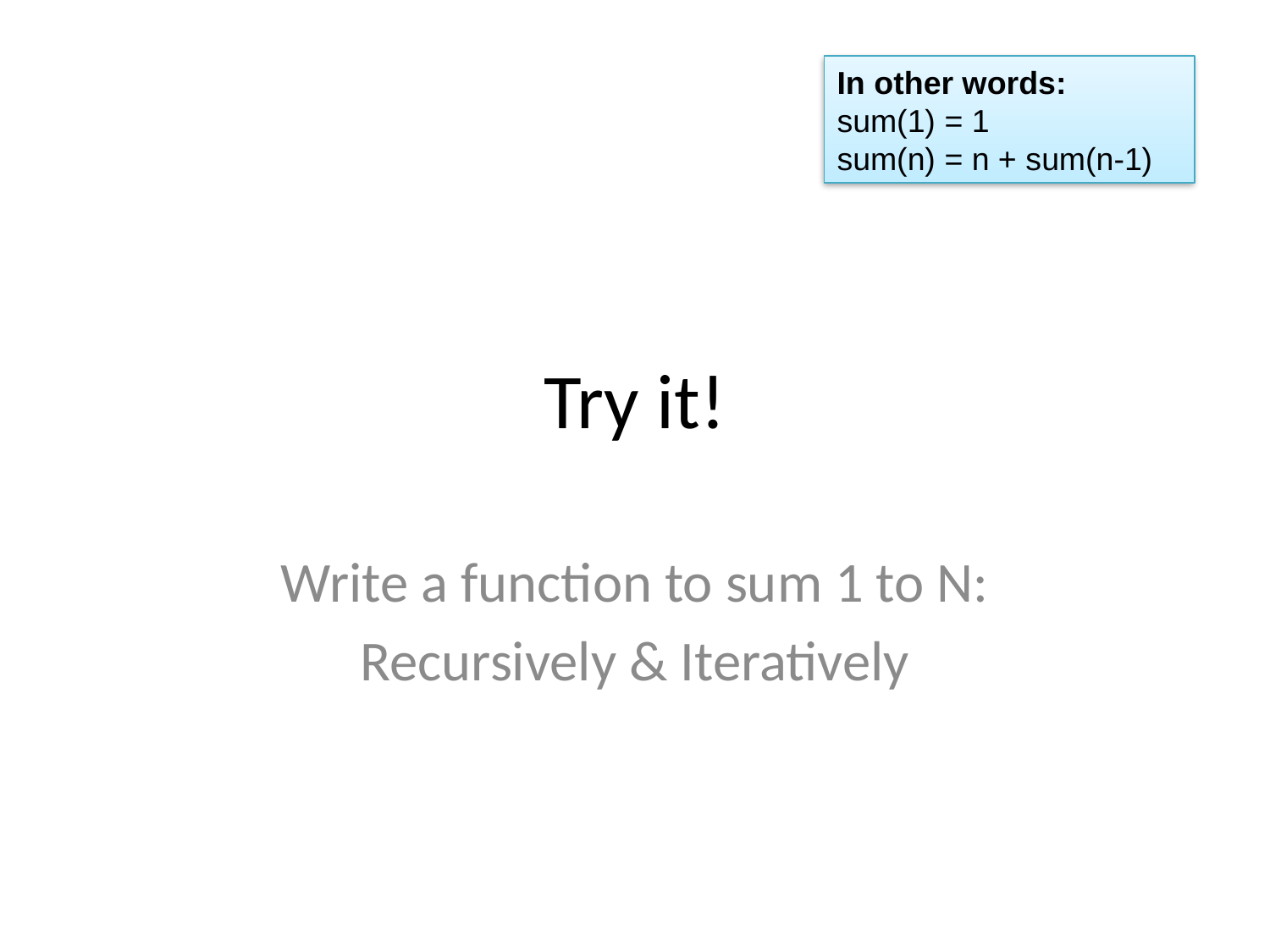

In other words:
sum(1) = 1
sum(n) = n + sum(n-1)
# Try it!
Write a function to sum 1 to N:
Recursively & Iteratively